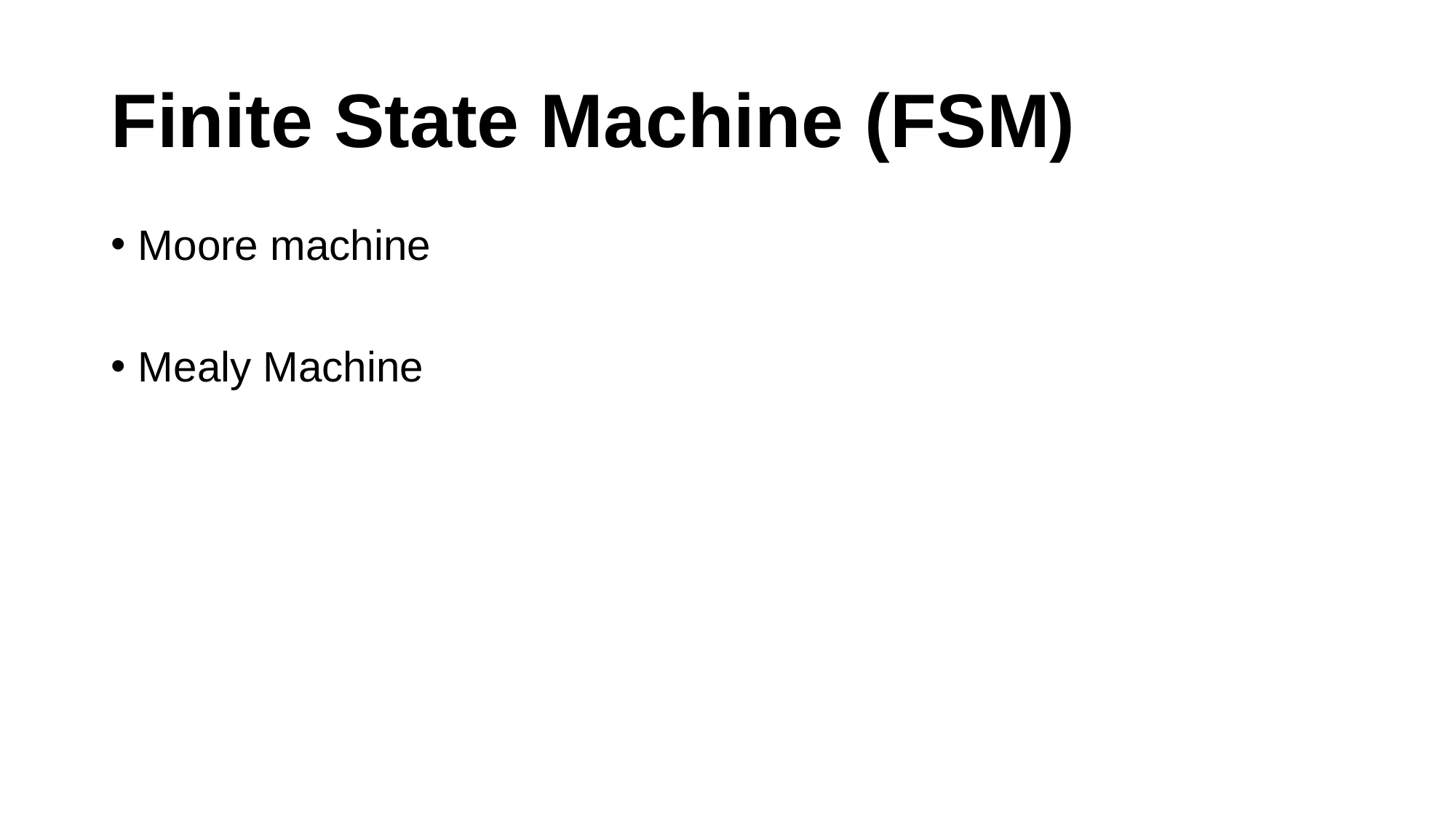

# Finite State Machine (FSM)
Moore machine

Mealy Machine